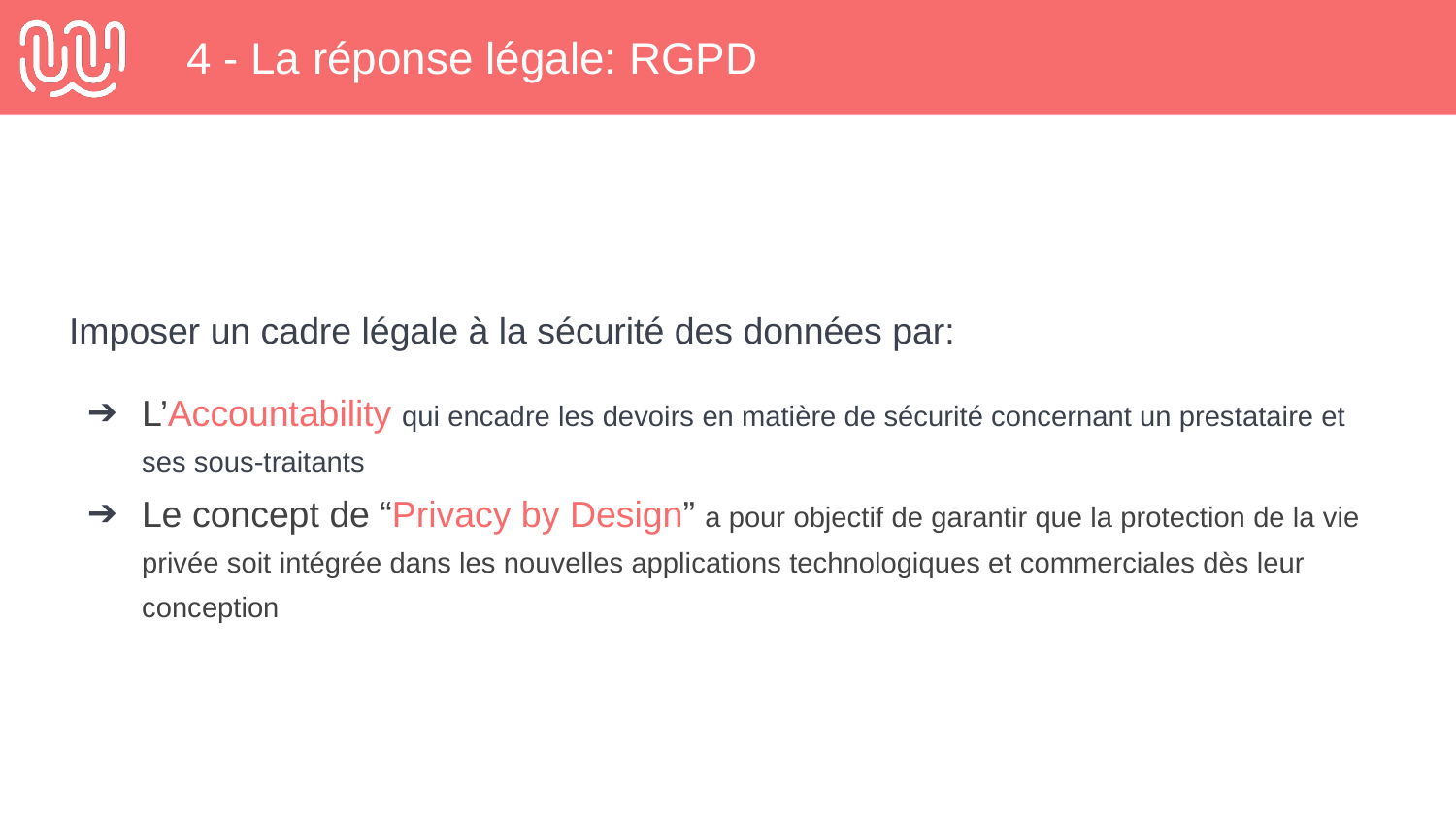

# 4 - La réponse légale: RGPD

Imposer un cadre légale à la sécurité des données par:
L’Accountability qui encadre les devoirs en matière de sécurité concernant un prestataire et ses sous-traitants
Le concept de “Privacy by Design” a pour objectif de garantir que la protection de la vie privée soit intégrée dans les nouvelles applications technologiques et commerciales dès leur conception